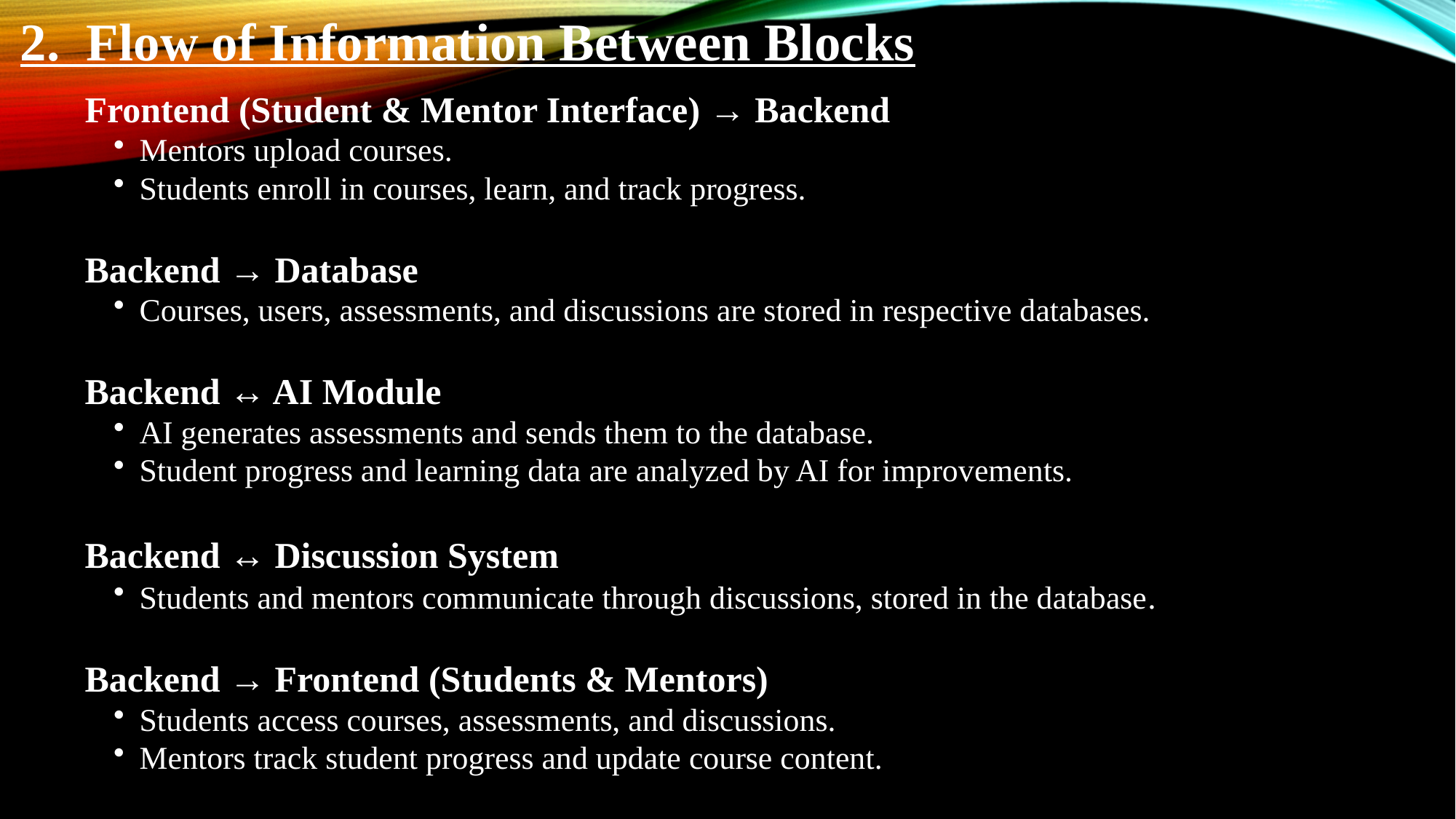

2.  Flow of Information Between Blocks
Frontend (Student & Mentor Interface) → Backend
Mentors upload courses.
Students enroll in courses, learn, and track progress.

Backend → Database
Courses, users, assessments, and discussions are stored in respective databases.

Backend ↔ AI Module
AI generates assessments and sends them to the database.
Student progress and learning data are analyzed by AI for improvements.

Backend ↔ Discussion System
Students and mentors communicate through discussions, stored in the database.

Backend → Frontend (Students & Mentors)
Students access courses, assessments, and discussions.
Mentors track student progress and update course content.